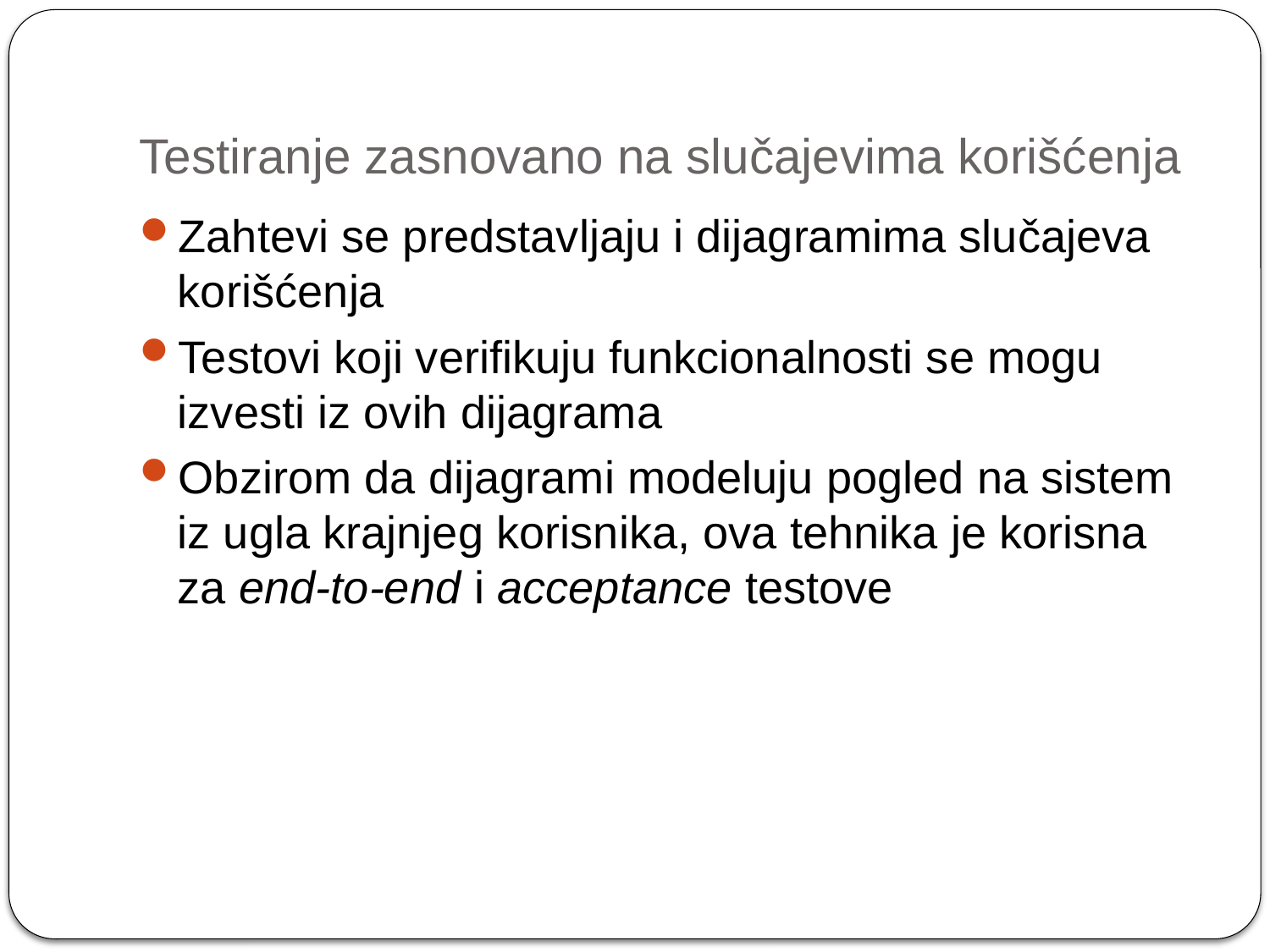

# Testiranje zasnovano na slučajevima korišćenja
Zahtevi se predstavljaju i dijagramima slučajeva korišćenja
Testovi koji verifikuju funkcionalnosti se mogu izvesti iz ovih dijagrama
Obzirom da dijagrami modeluju pogled na sistem iz ugla krajnjeg korisnika, ova tehnika je korisna za end-to-end i acceptance testove